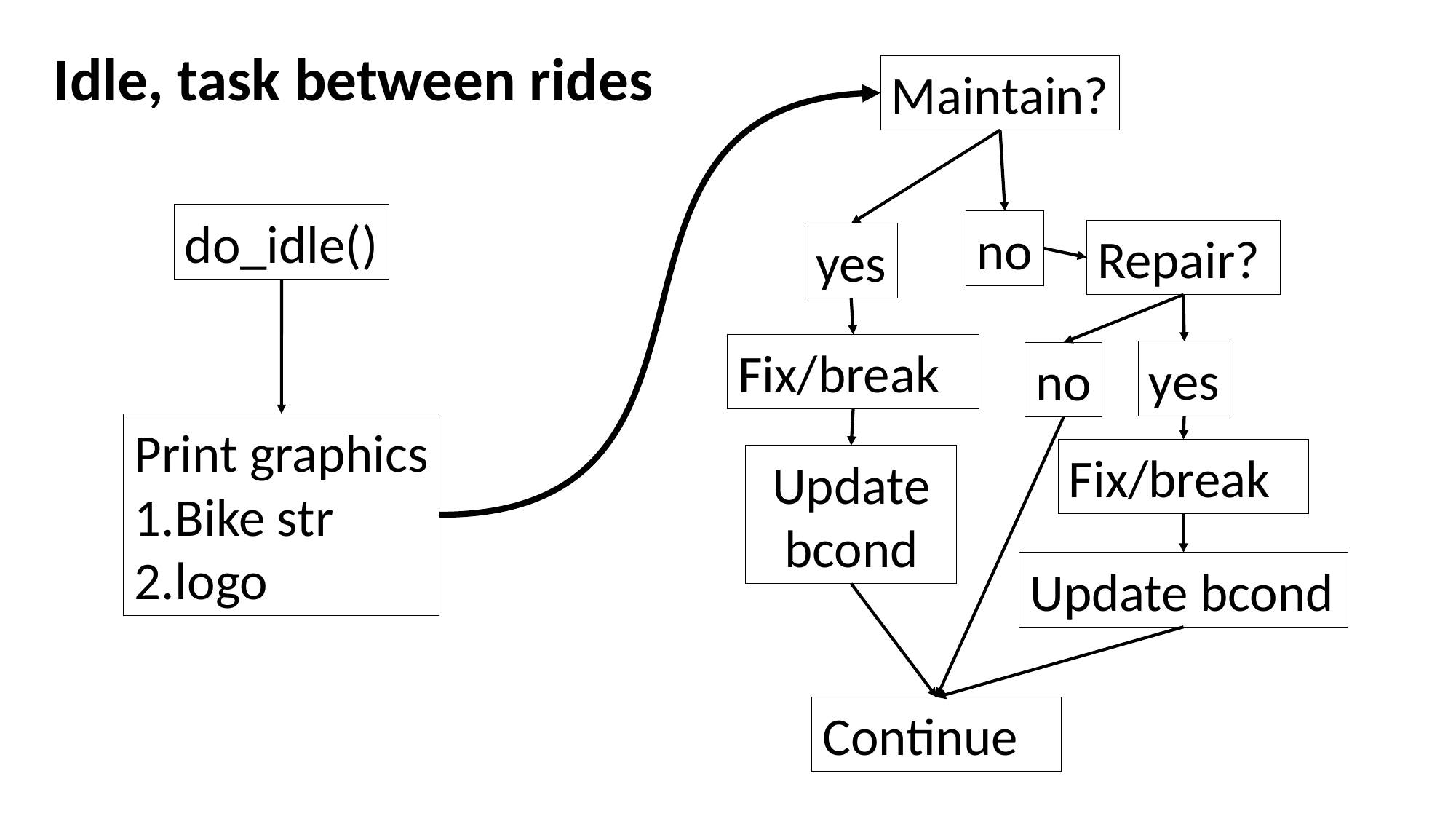

Idle, task between rides
Maintain?
do_idle()
no
Repair?
yes
Fix/break
yes
no
Print graphics
Bike str
logo
Fix/break
Update bcond
Update bcond
Continue